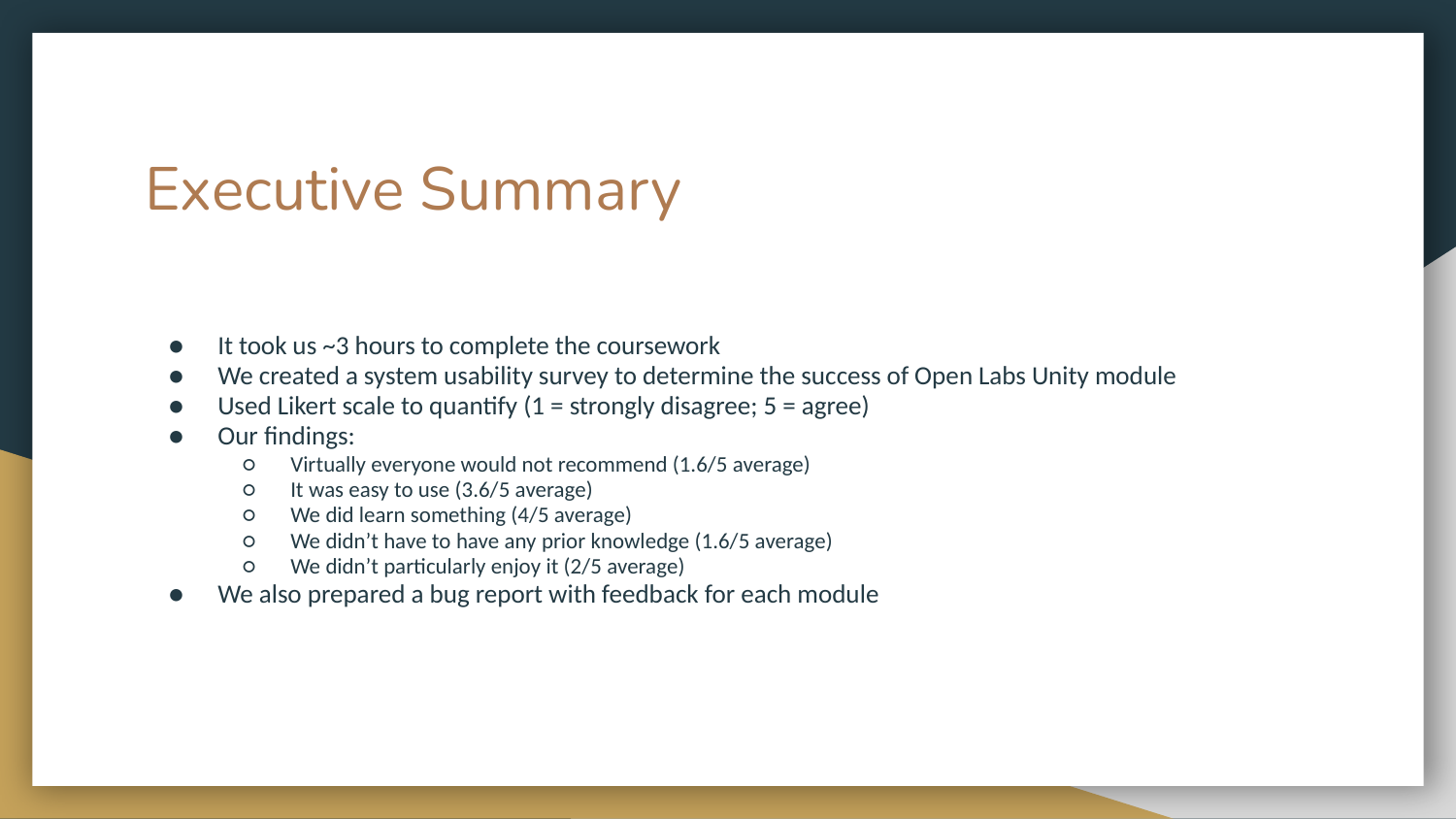

# Executive Summary
It took us ~3 hours to complete the coursework
We created a system usability survey to determine the success of Open Labs Unity module
Used Likert scale to quantify (1 = strongly disagree; 5 = agree)
Our findings:
Virtually everyone would not recommend (1.6/5 average)
It was easy to use (3.6/5 average)
We did learn something (4/5 average)
We didn’t have to have any prior knowledge (1.6/5 average)
We didn’t particularly enjoy it (2/5 average)
We also prepared a bug report with feedback for each module